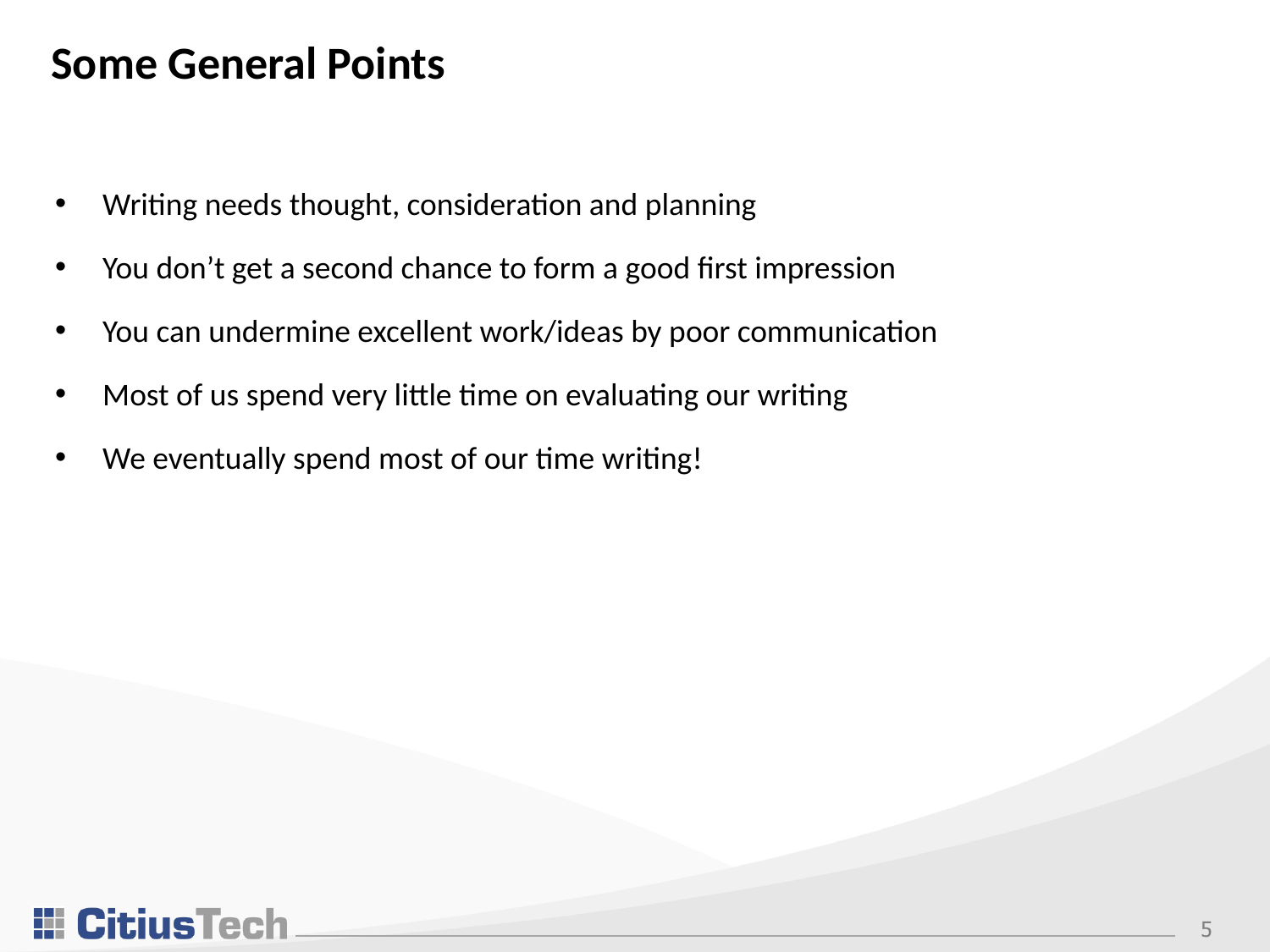

# Some General Points
Writing needs thought, consideration and planning
You don’t get a second chance to form a good first impression
You can undermine excellent work/ideas by poor communication
Most of us spend very little time on evaluating our writing
We eventually spend most of our time writing!